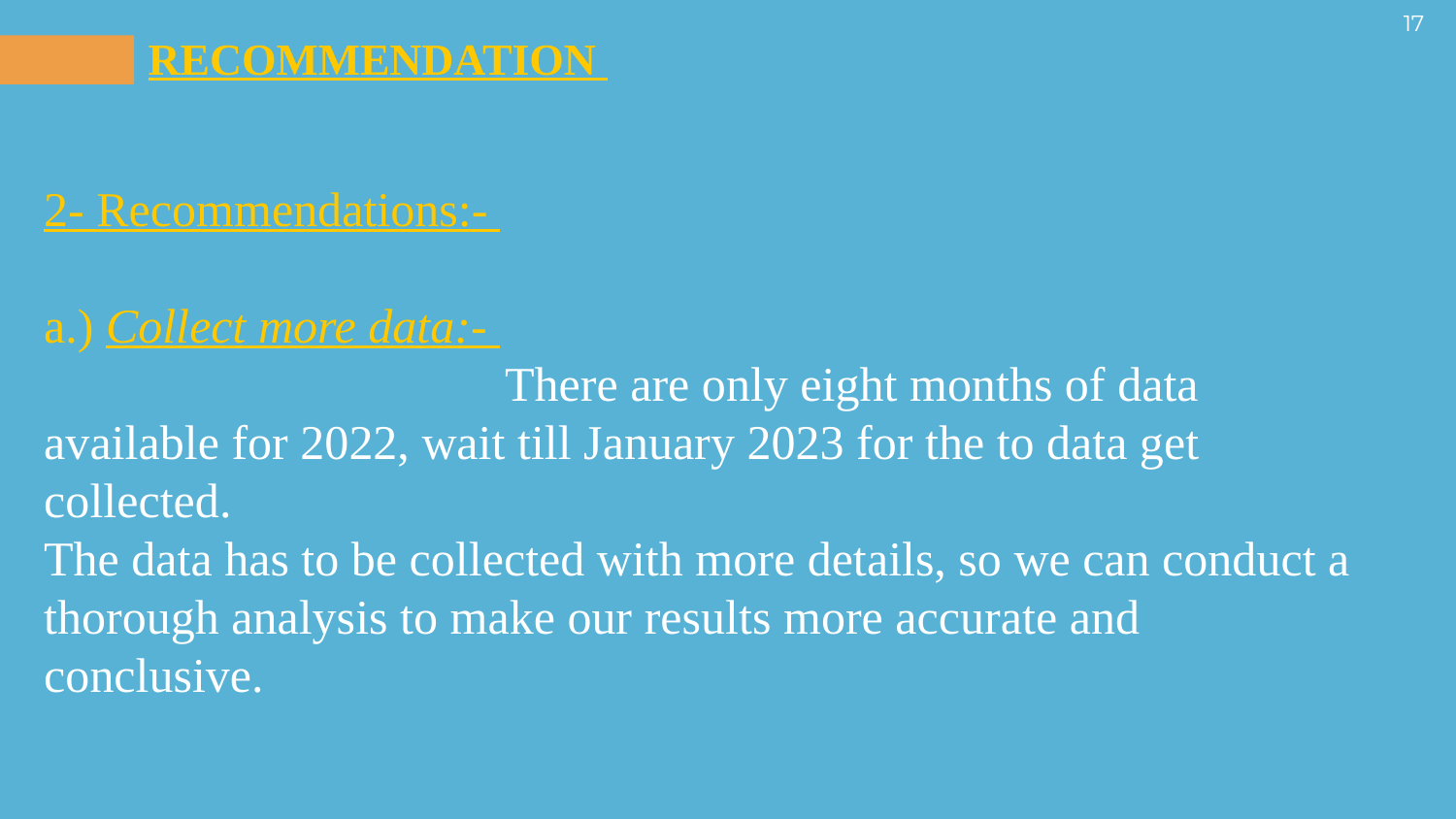

17
RECOMMENDATION

2- Recommendations:-

a.) Collect more data:-
                                      There are only eight months of data available for 2022, wait till January 2023 for the to data get collected.
The data has to be collected with more details, so we can conduct a thorough analysis to make our results more accurate and conclusive.